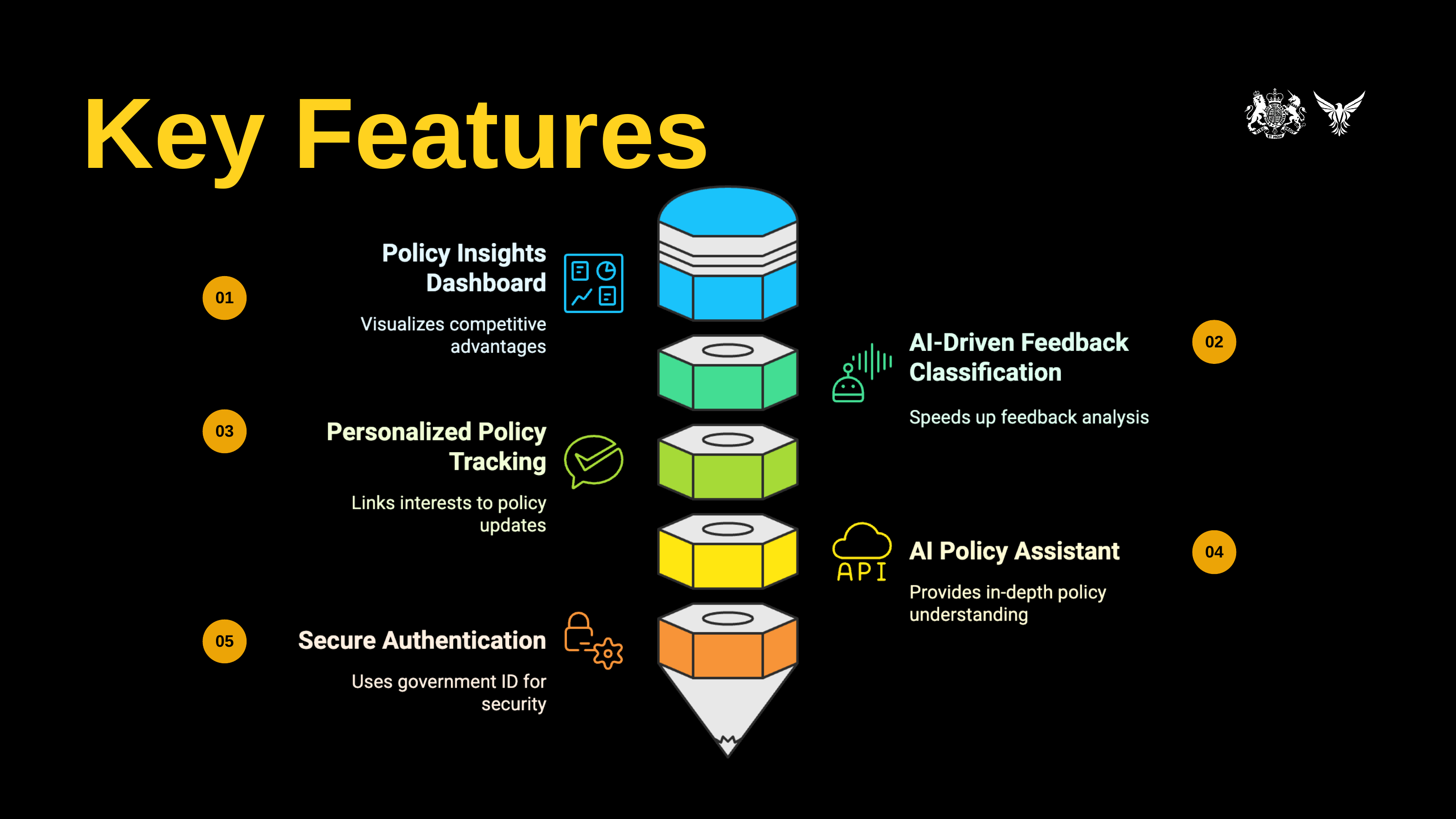

Key Features

01

02

03

04

05